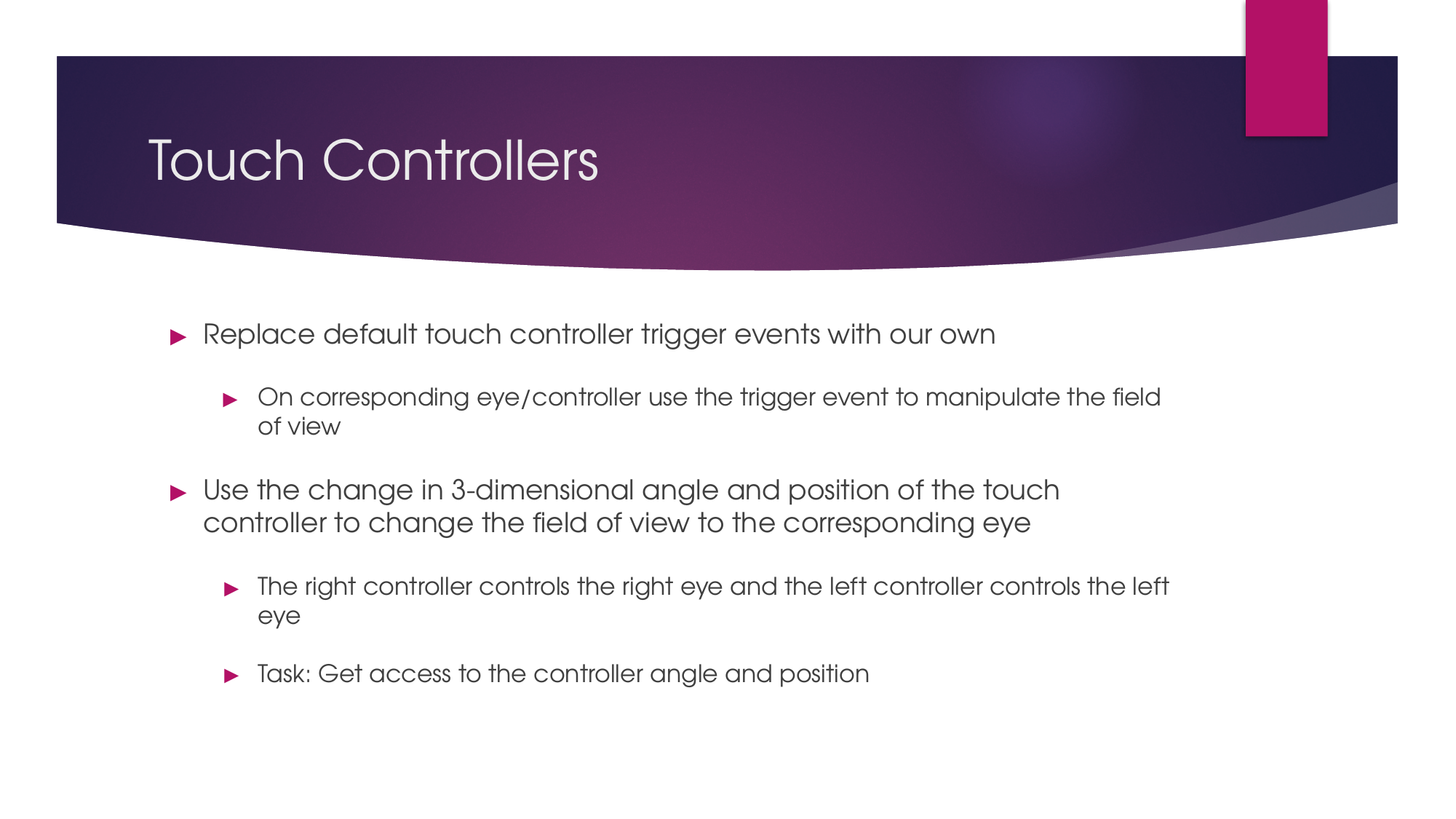

# Touch Controllers
Replace default touch controller trigger events with our own
On corresponding eye/controller use the trigger event to manipulate the field of view

Use the change in 3-dimensional angle and position of the touch controller to change the field of view to the corresponding eye
The right controller controls the right eye and the left controller controls the left eye
Task: Get access to the controller angle and position